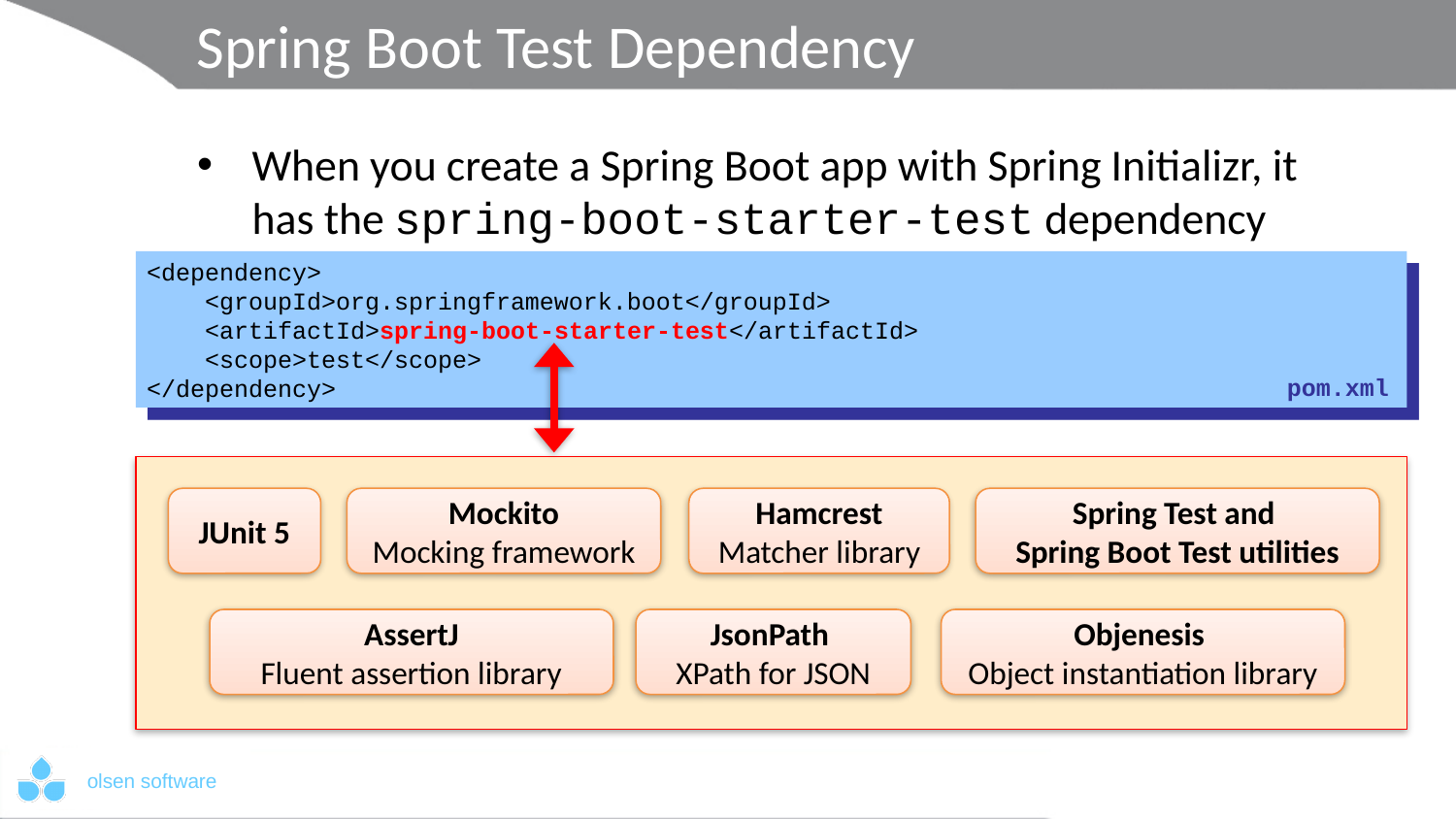

# Spring Boot Test Dependency
When you create a Spring Boot app with Spring Initializr, it has the spring-boot-starter-test dependency
<dependency>
    <groupId>org.springframework.boot</groupId>
    <artifactId>spring-boot-starter-test</artifactId>
    <scope>test</scope>
</dependency>
pom.xml

JUnit 5
Mockito
Mocking framework
Hamcrest
Matcher library
Spring Test and
Spring Boot Test utilities
AssertJ
Fluent assertion library
JsonPath
XPath for JSON
Objenesis
Object instantiation library